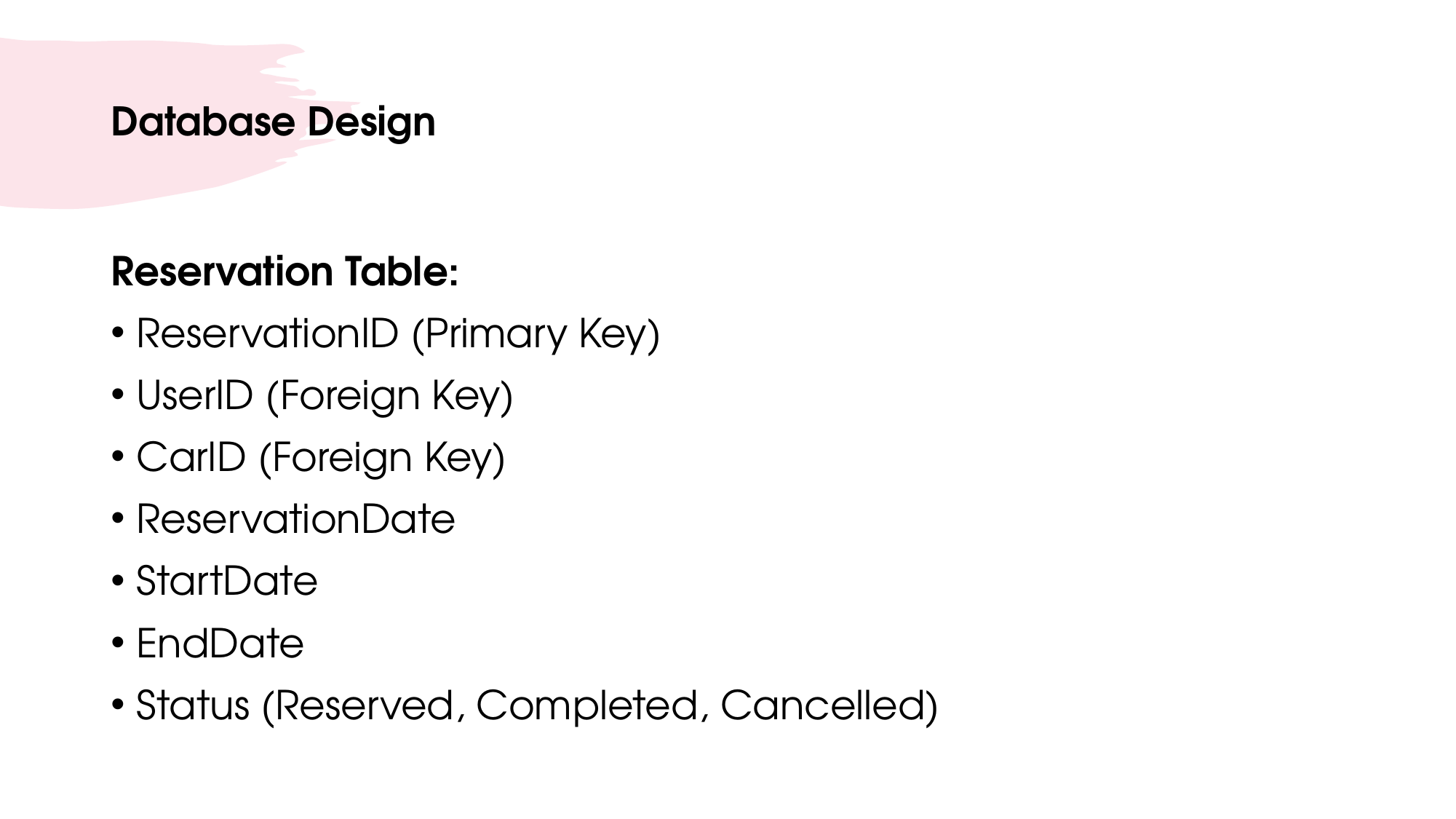

# Database Design
Reservation Table:
ReservationID (Primary Key)
UserID (Foreign Key)
CarID (Foreign Key)
ReservationDate
StartDate
EndDate
Status (Reserved, Completed, Cancelled)